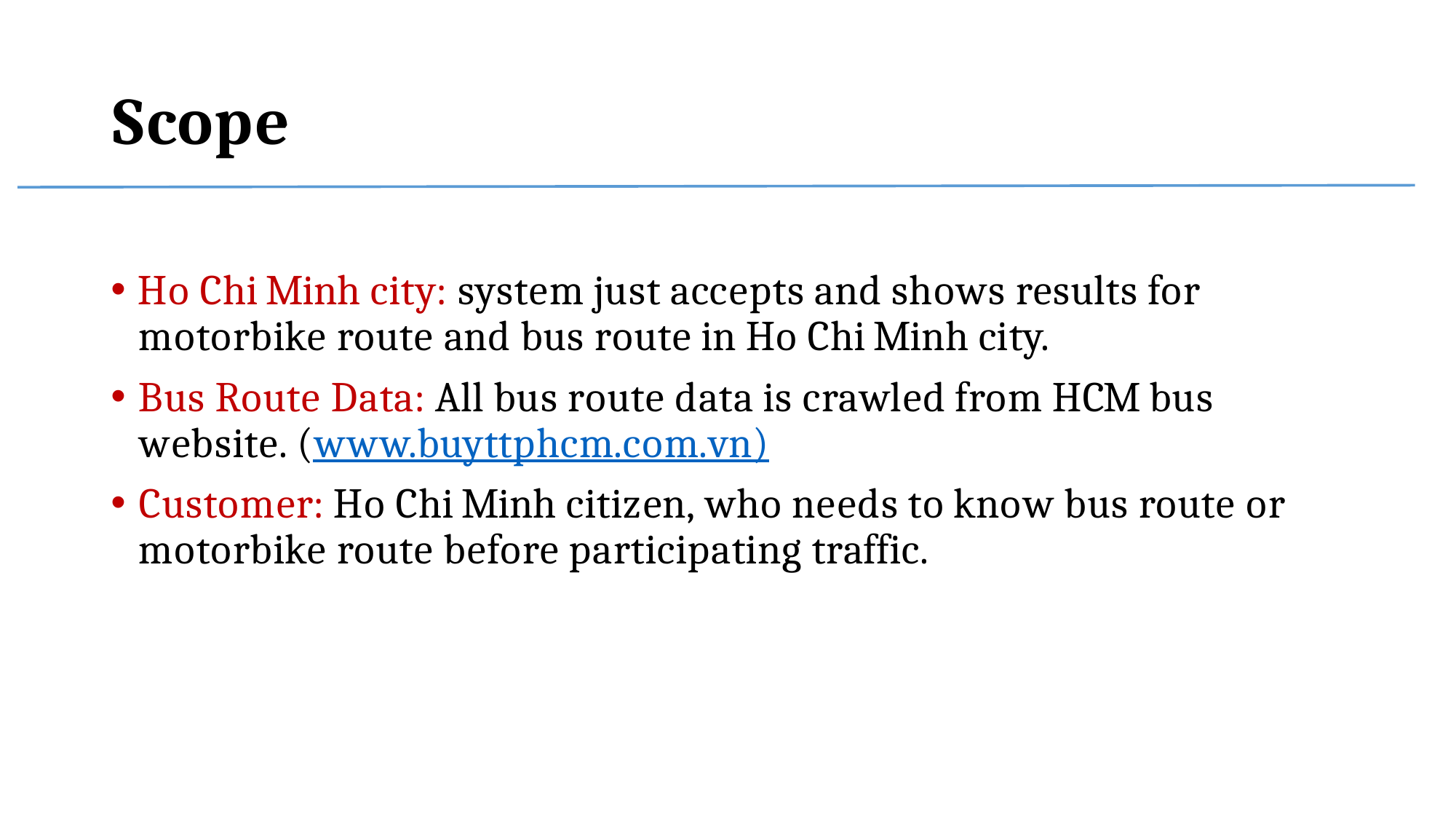

# Scope
Ho Chi Minh city: system just accepts and shows results for motorbike route and bus route in Ho Chi Minh city.
Bus Route Data: All bus route data is crawled from HCM bus website. (www.buyttphcm.com.vn)
Customer: Ho Chi Minh citizen, who needs to know bus route or motorbike route before participating traffic.